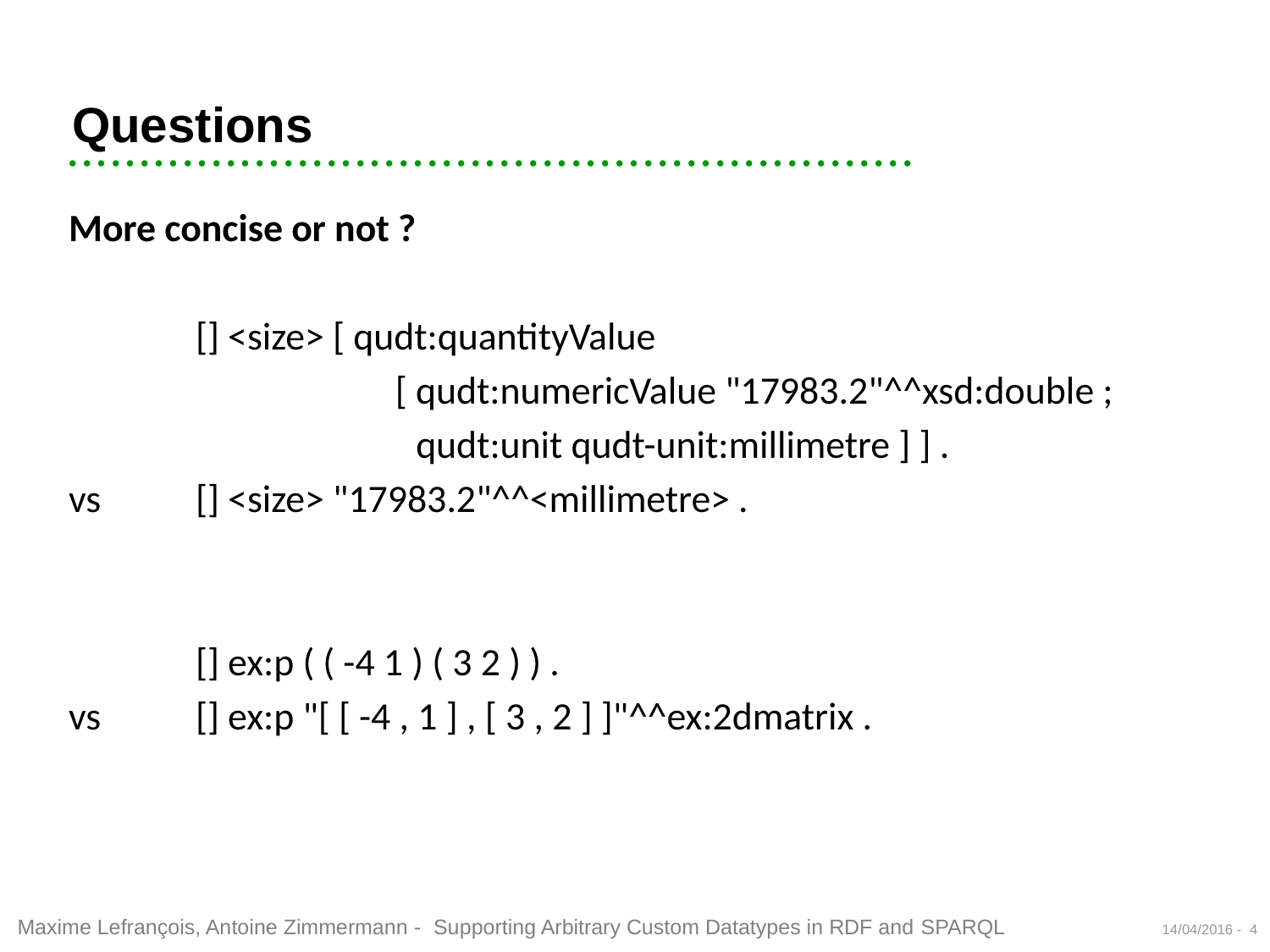

# Questions
More concise or not ?

	[] <size> [ qudt:quantityValue
              	                       [ qudt:numericValue "17983.2"^^xsd:double ;
                                        qudt:unit qudt-unit:millimetre ] ] .
vs 	[] <size> "17983.2"^^<millimetre> .

 	[] ex:p ( ( -4 1 ) ( 3 2 ) ) .
vs      	[] ex:p "[ [ -4 , 1 ] , [ 3 , 2 ] ]"^^ex:2dmatrix .